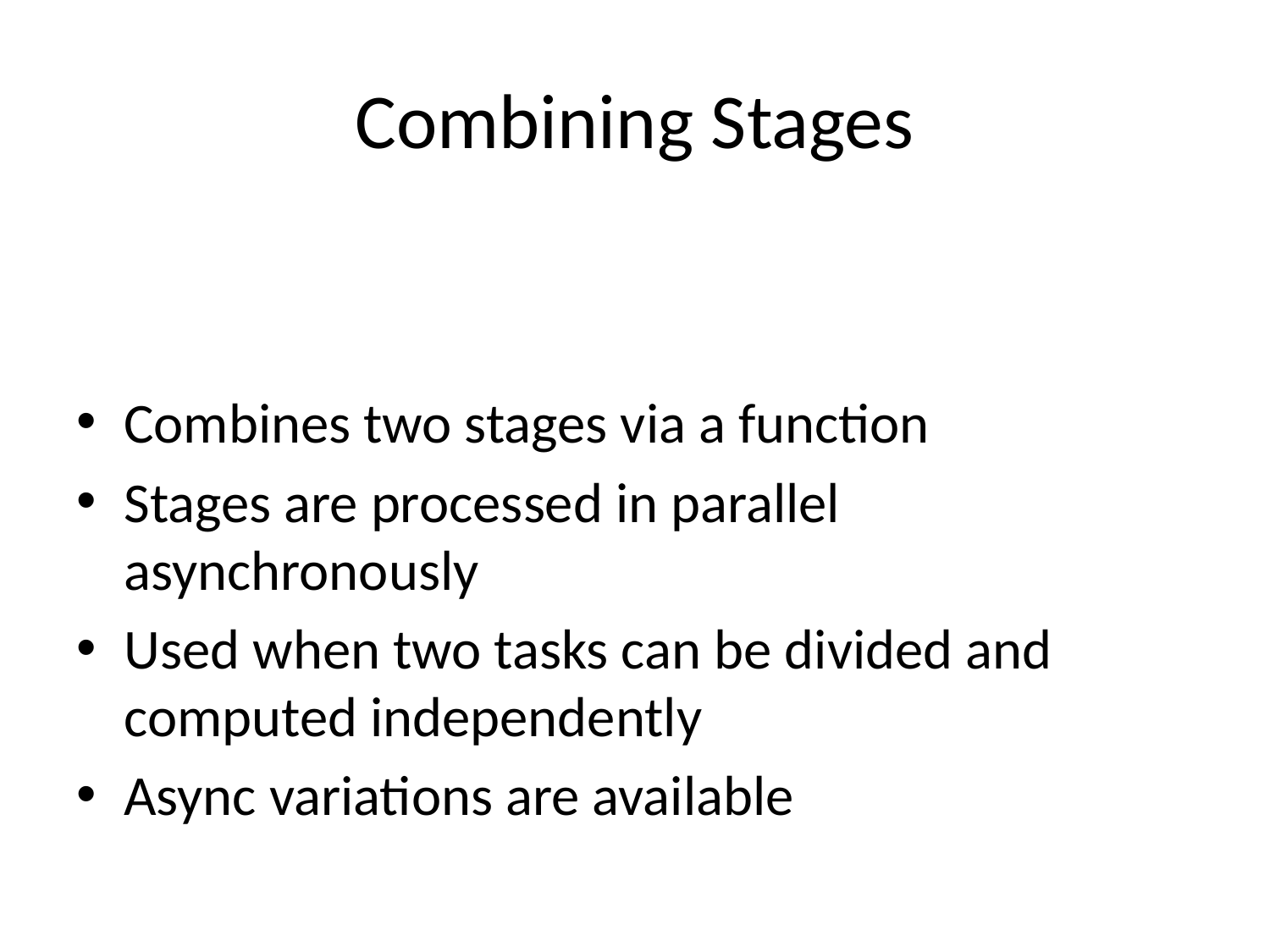

# Combining Stages

Combines two stages via a function
Stages are processed in parallel asynchronously
Used when two tasks can be divided and computed independently
Async variations are available